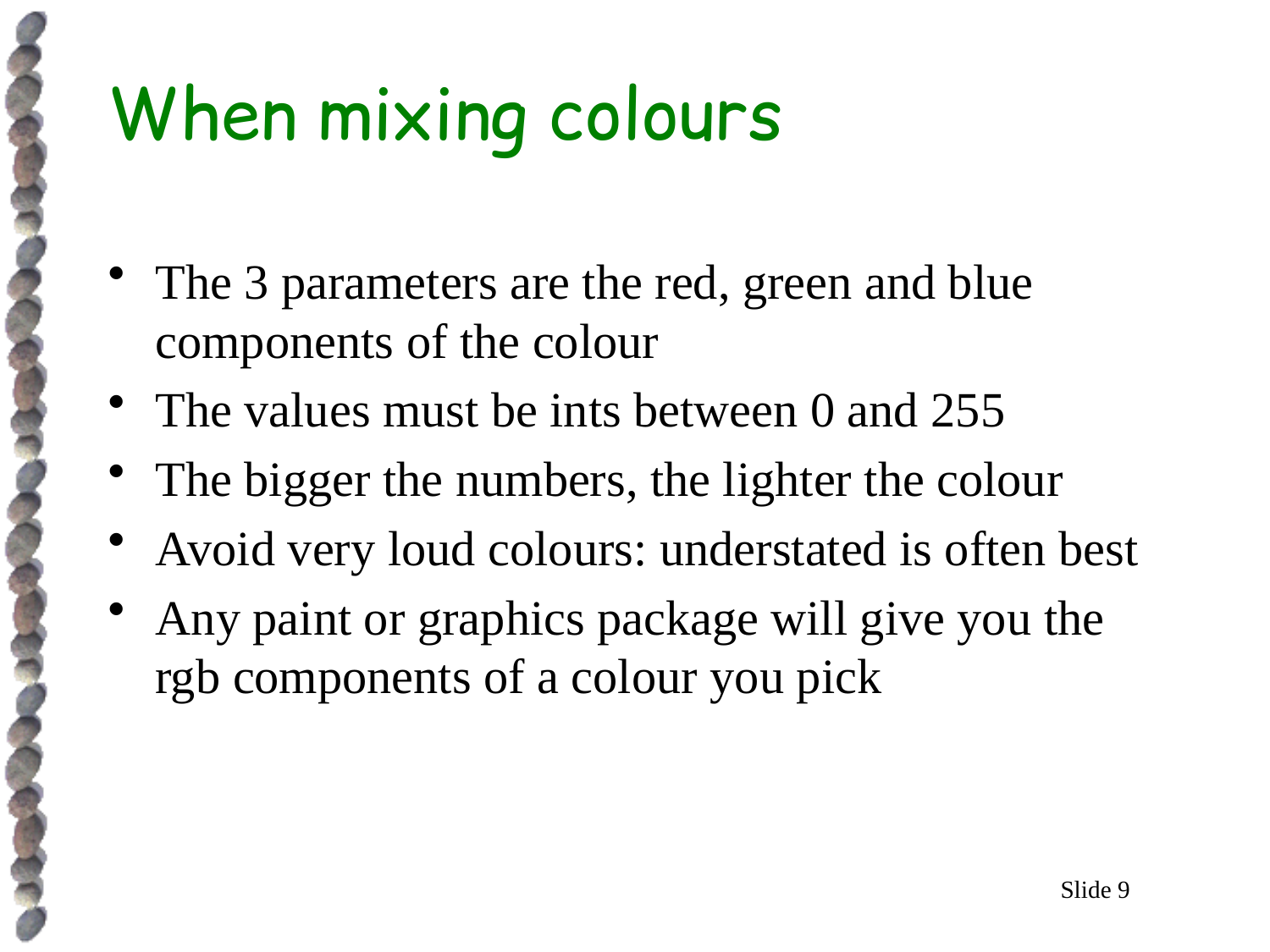

# When mixing colours
The 3 parameters are the red, green and blue components of the colour
The values must be ints between 0 and 255
The bigger the numbers, the lighter the colour
Avoid very loud colours: understated is often best
Any paint or graphics package will give you the rgb components of a colour you pick
Slide 9